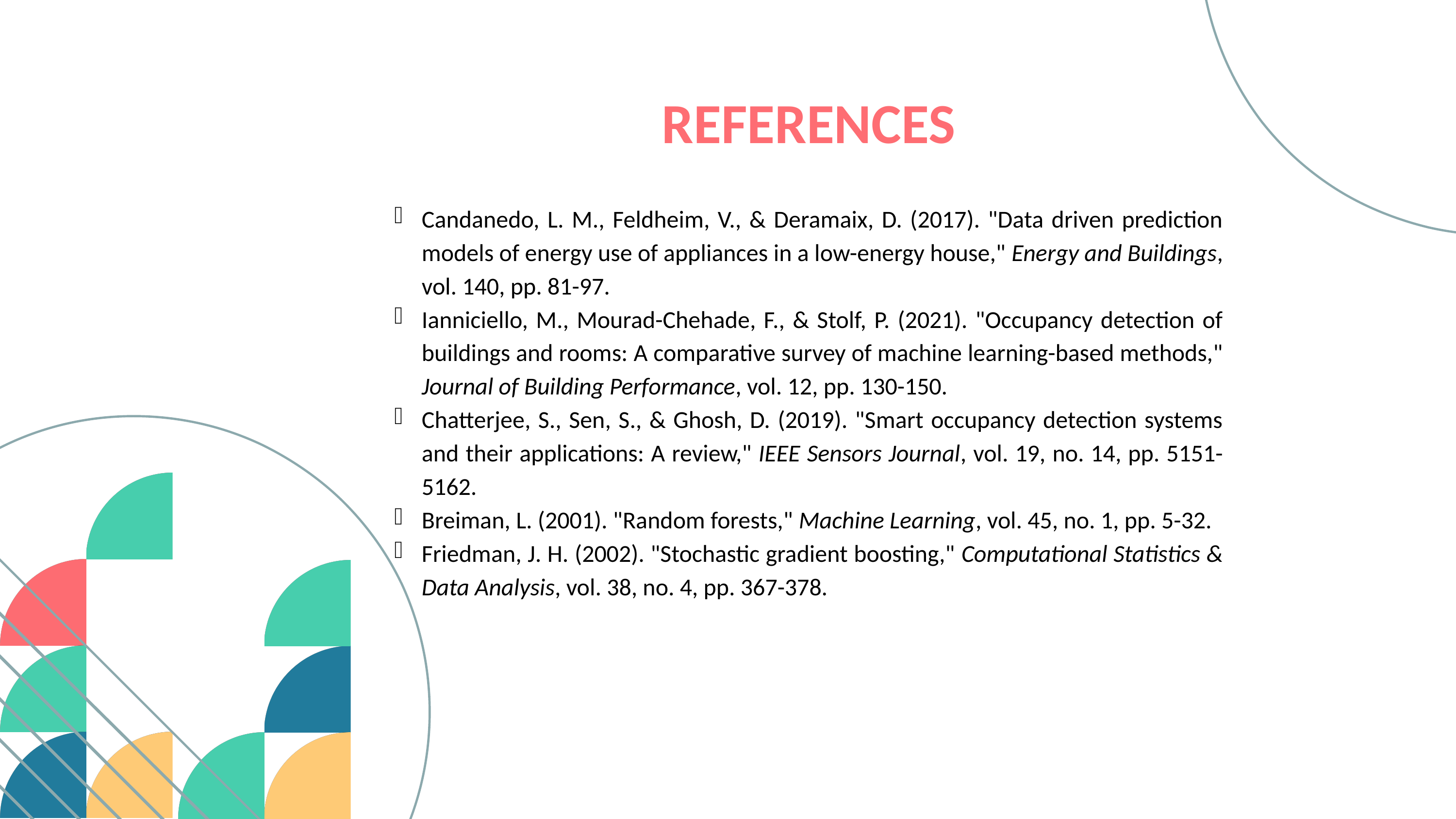

REFERENCES
Candanedo, L. M., Feldheim, V., & Deramaix, D. (2017). "Data driven prediction models of energy use of appliances in a low-energy house," Energy and Buildings, vol. 140, pp. 81-97.
Ianniciello, M., Mourad-Chehade, F., & Stolf, P. (2021). "Occupancy detection of buildings and rooms: A comparative survey of machine learning-based methods," Journal of Building Performance, vol. 12, pp. 130-150.
Chatterjee, S., Sen, S., & Ghosh, D. (2019). "Smart occupancy detection systems and their applications: A review," IEEE Sensors Journal, vol. 19, no. 14, pp. 5151-5162.
Breiman, L. (2001). "Random forests," Machine Learning, vol. 45, no. 1, pp. 5-32.
Friedman, J. H. (2002). "Stochastic gradient boosting," Computational Statistics & Data Analysis, vol. 38, no. 4, pp. 367-378.